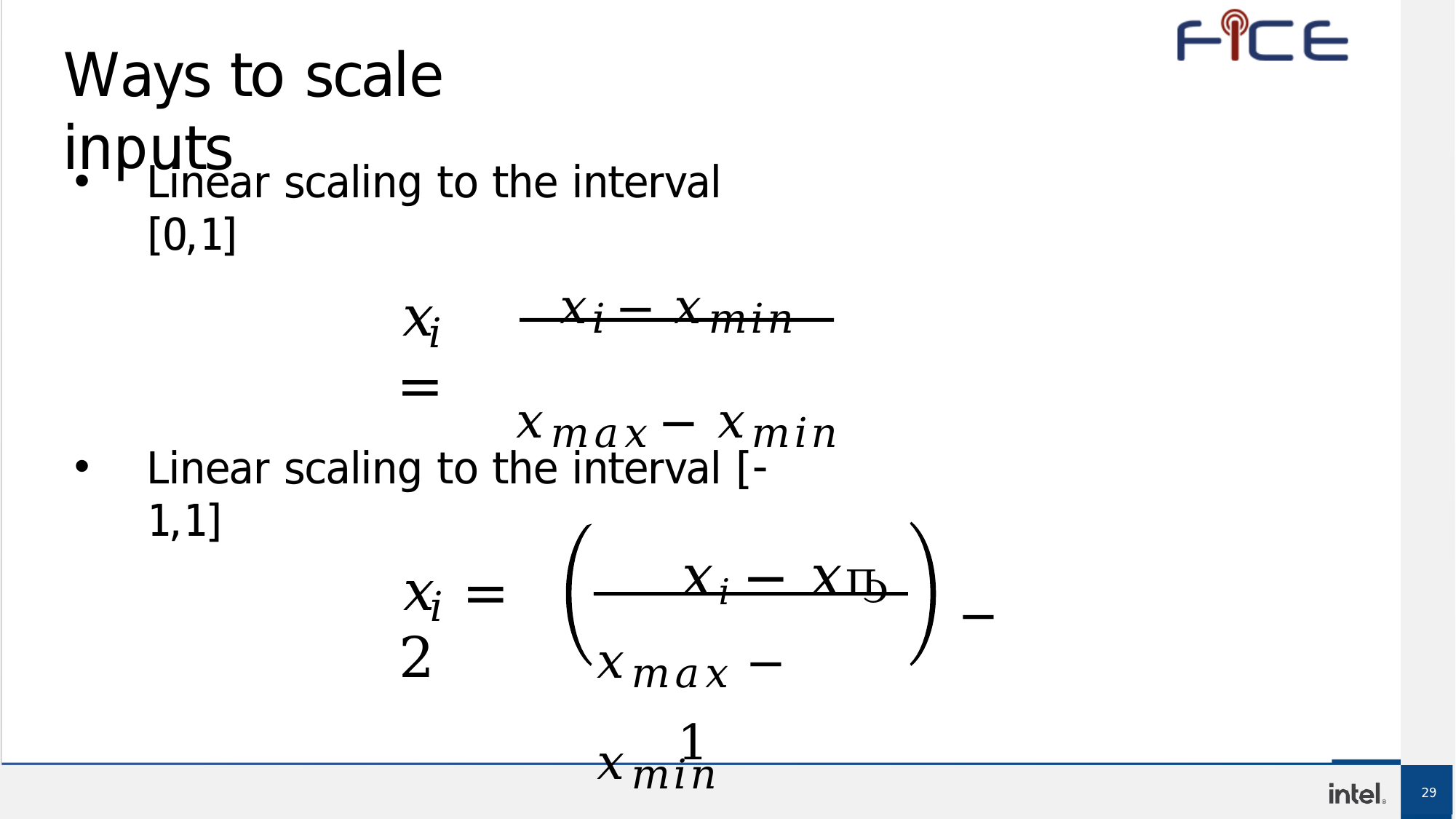

# Ways to scale inputs
Linear scaling to the interval [0,1]
𝑥𝑖	− 𝑥𝑚𝑖𝑛
𝑥𝑚𝑎𝑥	− 𝑥𝑚𝑖𝑛
𝑥	=
𝑖

Linear scaling to the interval [-1,1]
𝑥𝑖	− 𝑥ҧ	− 1

𝑥	= 2
𝑖
𝑥𝑚𝑎𝑥	− 𝑥𝑚𝑖𝑛
29